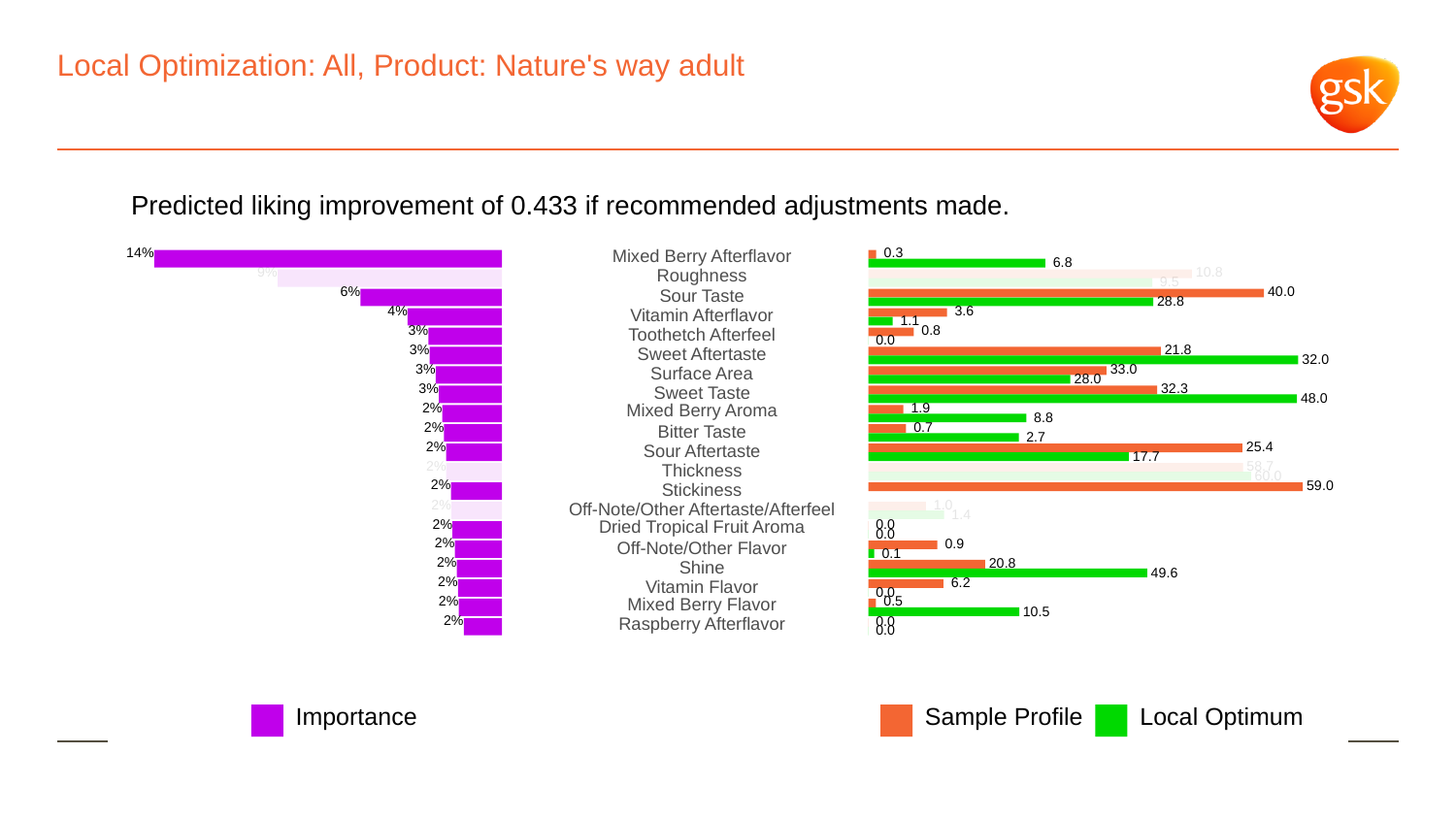

# Local Optimization: All, Product: Nature's way adult

Predicted liking improvement of 0.433 if recommended adjustments made.

14%
Mixed Berry Afterflavor
  0.3

  6.8

9%
Roughness
 10.8

  9.5

6%
 40.0

Sour Taste
 28.8

4%
  3.6

Vitamin Afterflavor
  1.1

3%
  0.8

Toothetch Afterfeel
  0.0

3%
 21.8

Sweet Aftertaste
 32.0

3%
 33.0

Surface Area
 28.0

3%
 32.3

Sweet Taste
 48.0

2%
Mixed Berry Aroma
  1.9

  8.8

2%
  0.7

Bitter Taste
  2.7

2%
 25.4

Sour Aftertaste
 17.7

2%
 58.7

Thickness
 60.0

2%
 59.0

Stickiness
2%
  1.0

Off-Note/Other Aftertaste/Afterfeel
  1.4

2%
  0.0
Dried Tropical Fruit Aroma

  0.0

2%
  0.9

Off-Note/Other Flavor
  0.1

2%
 20.8

Shine
 49.6

2%
  6.2

Vitamin Flavor
  0.0

2%
Mixed Berry Flavor
  0.5

 10.5

2%
Raspberry Afterflavor
  0.0

  0.0

Local Optimum
Sample Profile
Importance